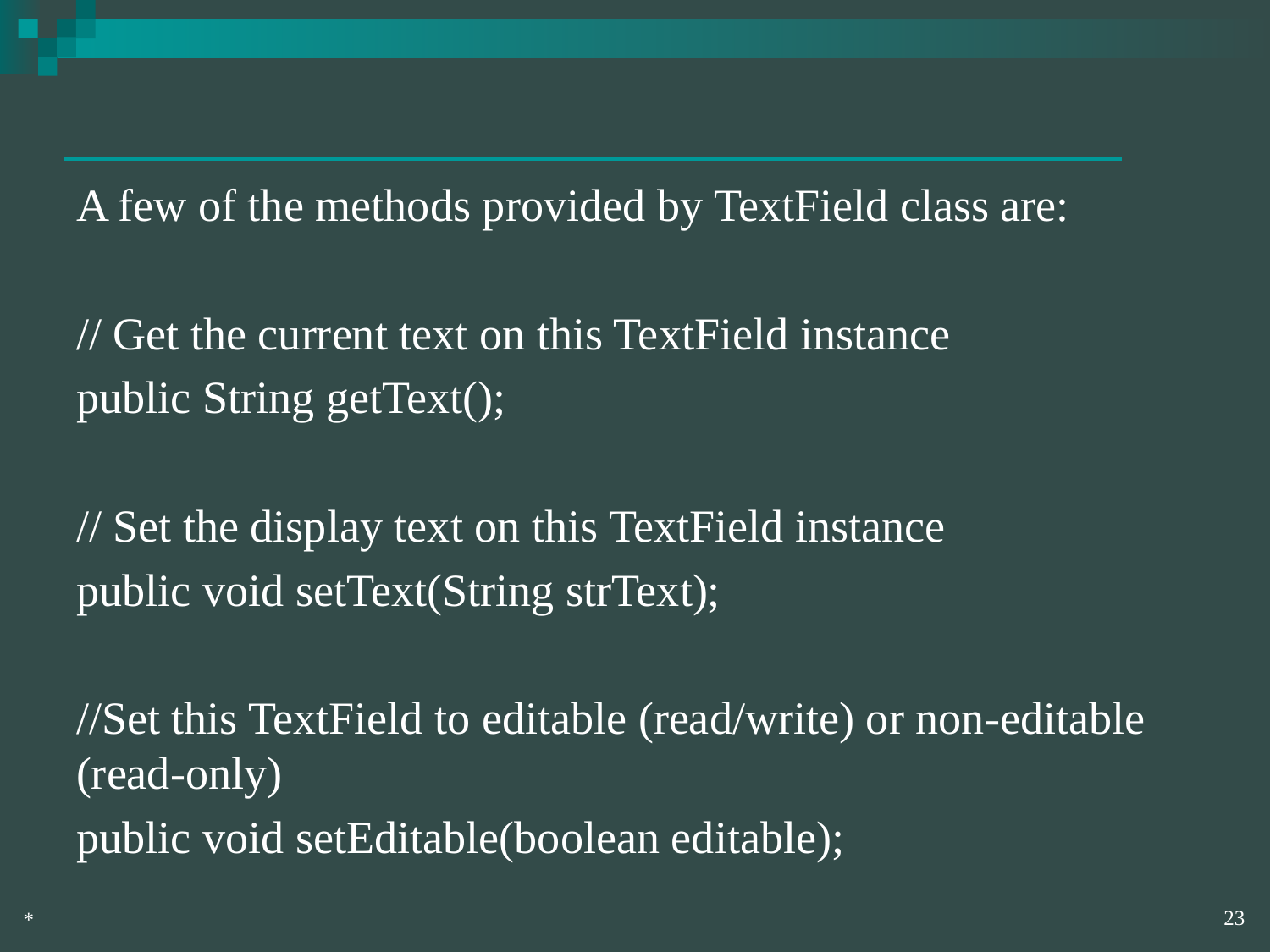

A few of the methods provided by TextField class are:

// Get the current text on this TextField instance
public String getText();

// Set the display text on this TextField instance
public void setText(String strText);

//Set this TextField to editable (read/write) or non-editable (read-only)
public void setEditable(boolean editable);
23